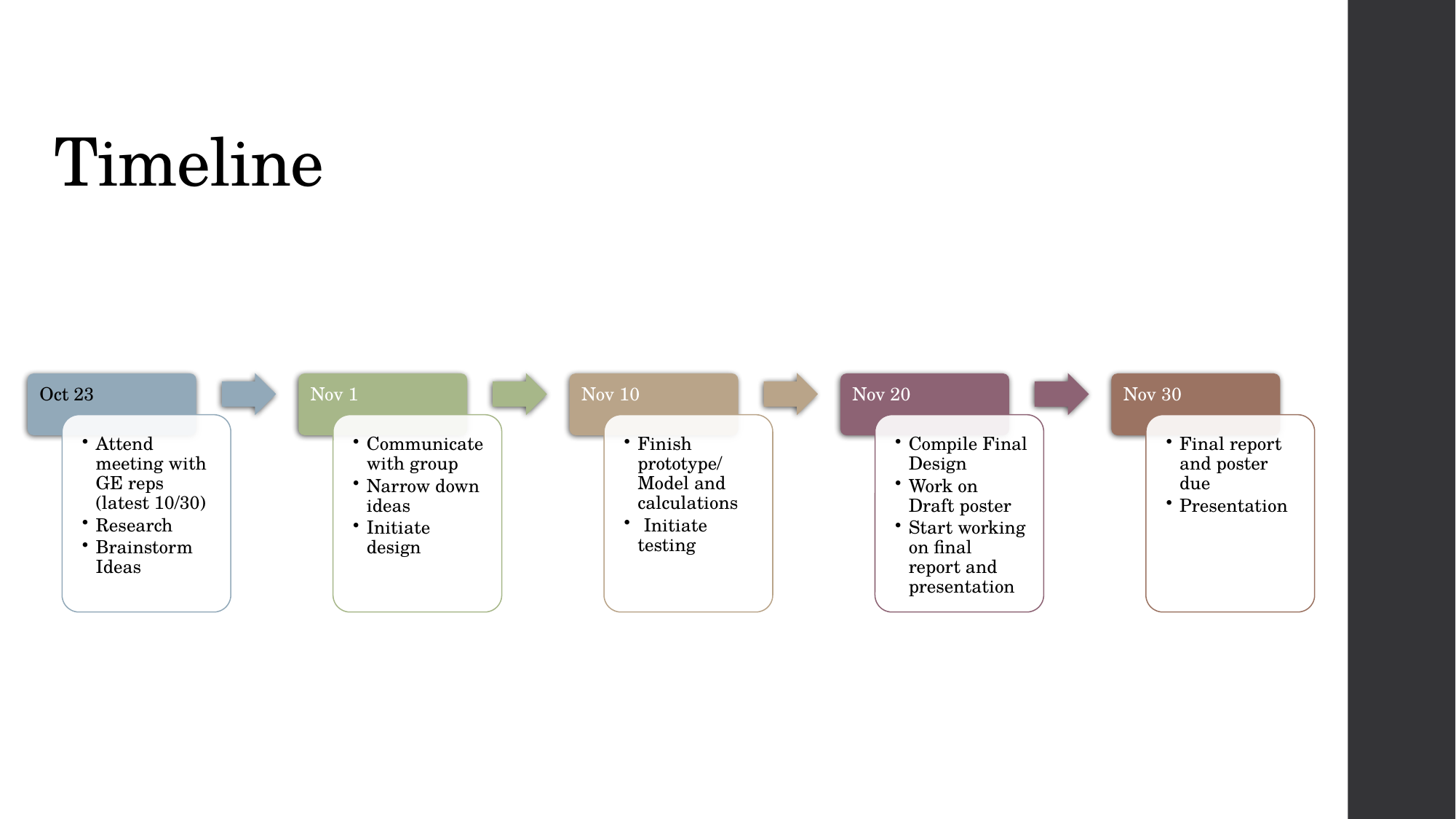

# Timeline
Oct 23
Attend meeting with GE reps (latest 10/30)
Research
Brainstorm Ideas

Nov 1
Communicate with group
Narrow down ideas
Initiate design

Nov 10
Finish prototype/ Model and calculations
 Initiate testing

Nov 20
Compile Final Design
Work on Draft poster
Start working on final report and presentation

Nov 30
Final report and poster due
Presentation